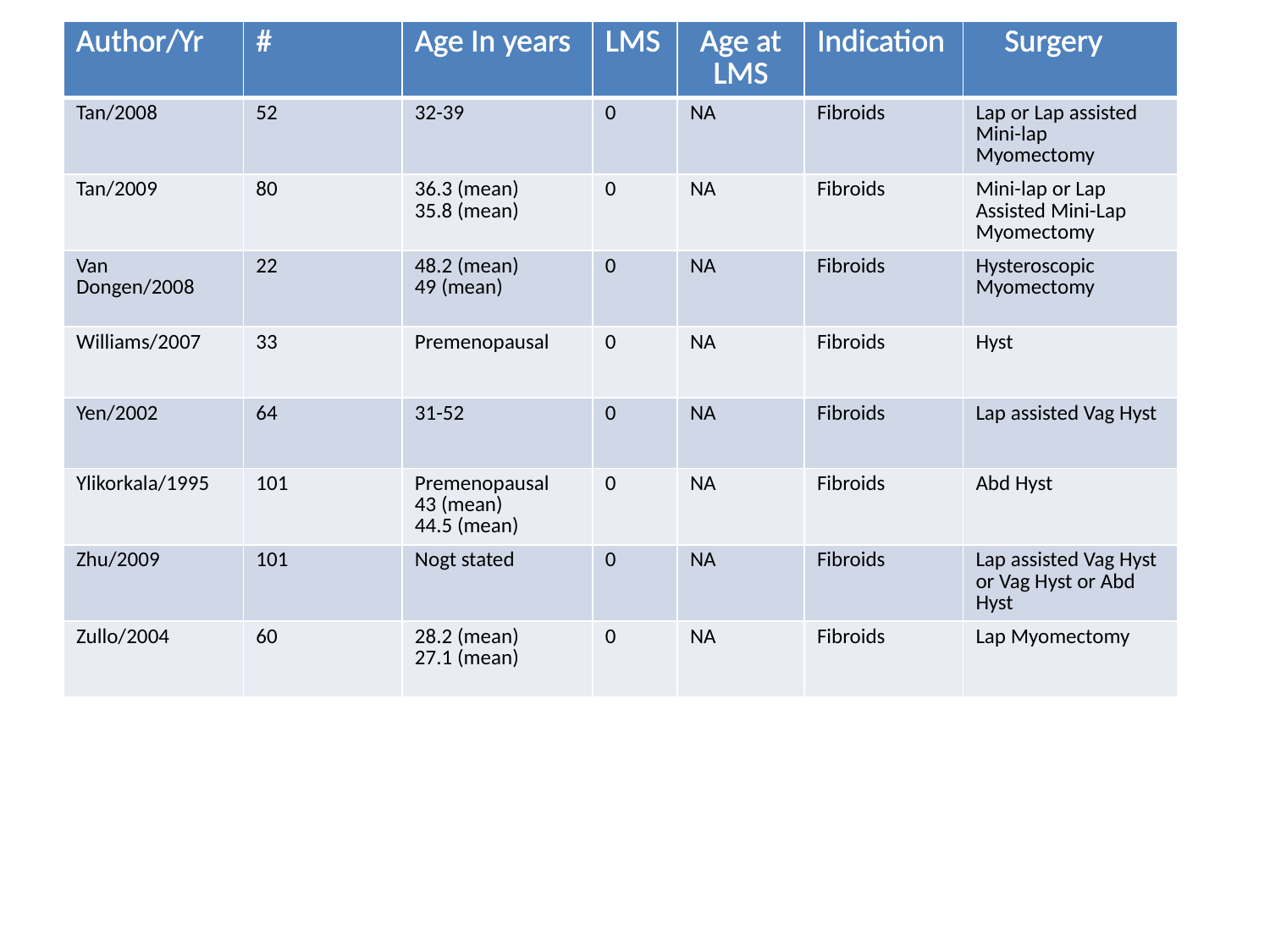

| Author/Yr | # | Age In years | LMS | Age at LMS | Indication | Surgery |
| --- | --- | --- | --- | --- | --- | --- |
| Tan/2008 | 52 | 32-39 | 0 | NA | Fibroids | Lap or Lap assisted Mini-lap Myomectomy |
| Tan/2009 | 80 | 36.3 (mean) 35.8 (mean) | 0 | NA | Fibroids | Mini-lap or Lap Assisted Mini-Lap Myomectomy |
| Van Dongen/2008 | 22 | 48.2 (mean) 49 (mean) | 0 | NA | Fibroids | Hysteroscopic Myomectomy |
| Williams/2007 | 33 | Premenopausal | 0 | NA | Fibroids | Hyst |
| Yen/2002 | 64 | 31-52 | 0 | NA | Fibroids | Lap assisted Vag Hyst |
| Ylikorkala/1995 | 101 | Premenopausal 43 (mean) 44.5 (mean) | 0 | NA | Fibroids | Abd Hyst |
| Zhu/2009 | 101 | Nogt stated | 0 | NA | Fibroids | Lap assisted Vag Hyst or Vag Hyst or Abd Hyst |
| Zullo/2004 | 60 | 28.2 (mean) 27.1 (mean) | 0 | NA | Fibroids | Lap Myomectomy |
# 4.9